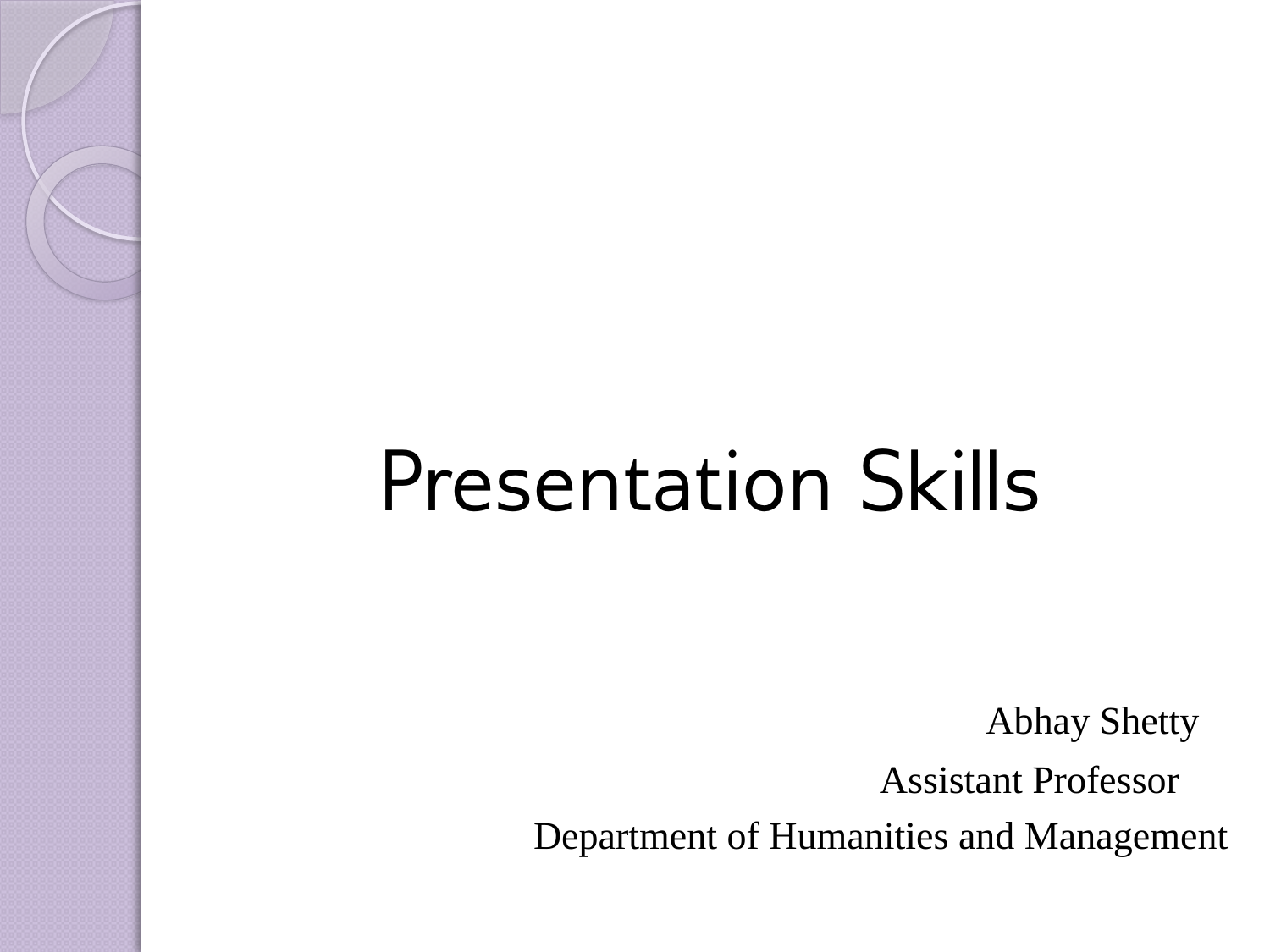

#

          Presentation Skills

				Abhay Shetty
  Assistant Professor
			Department of Humanities and Management